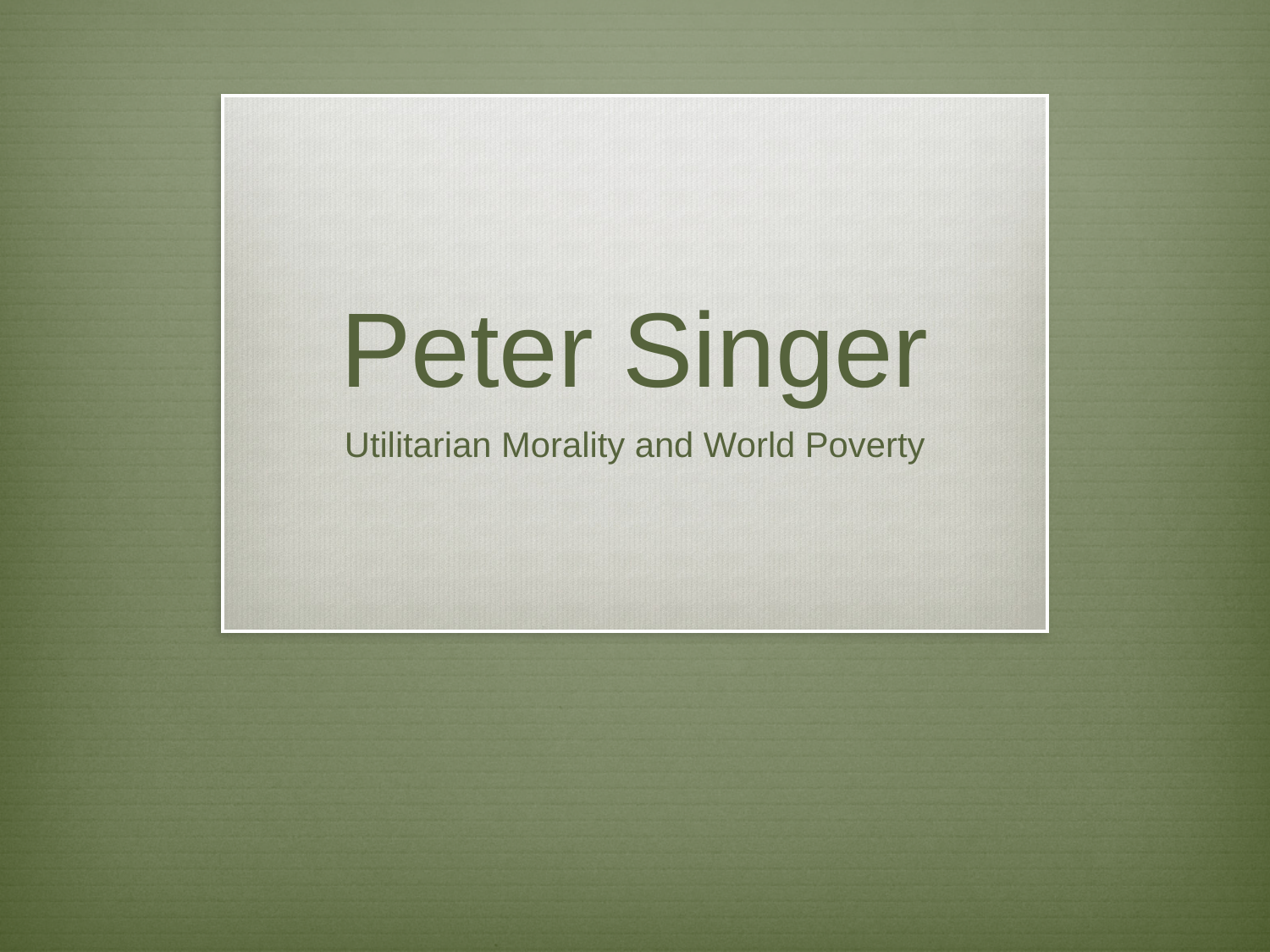

# Peter Singer
Utilitarian Morality and World Poverty